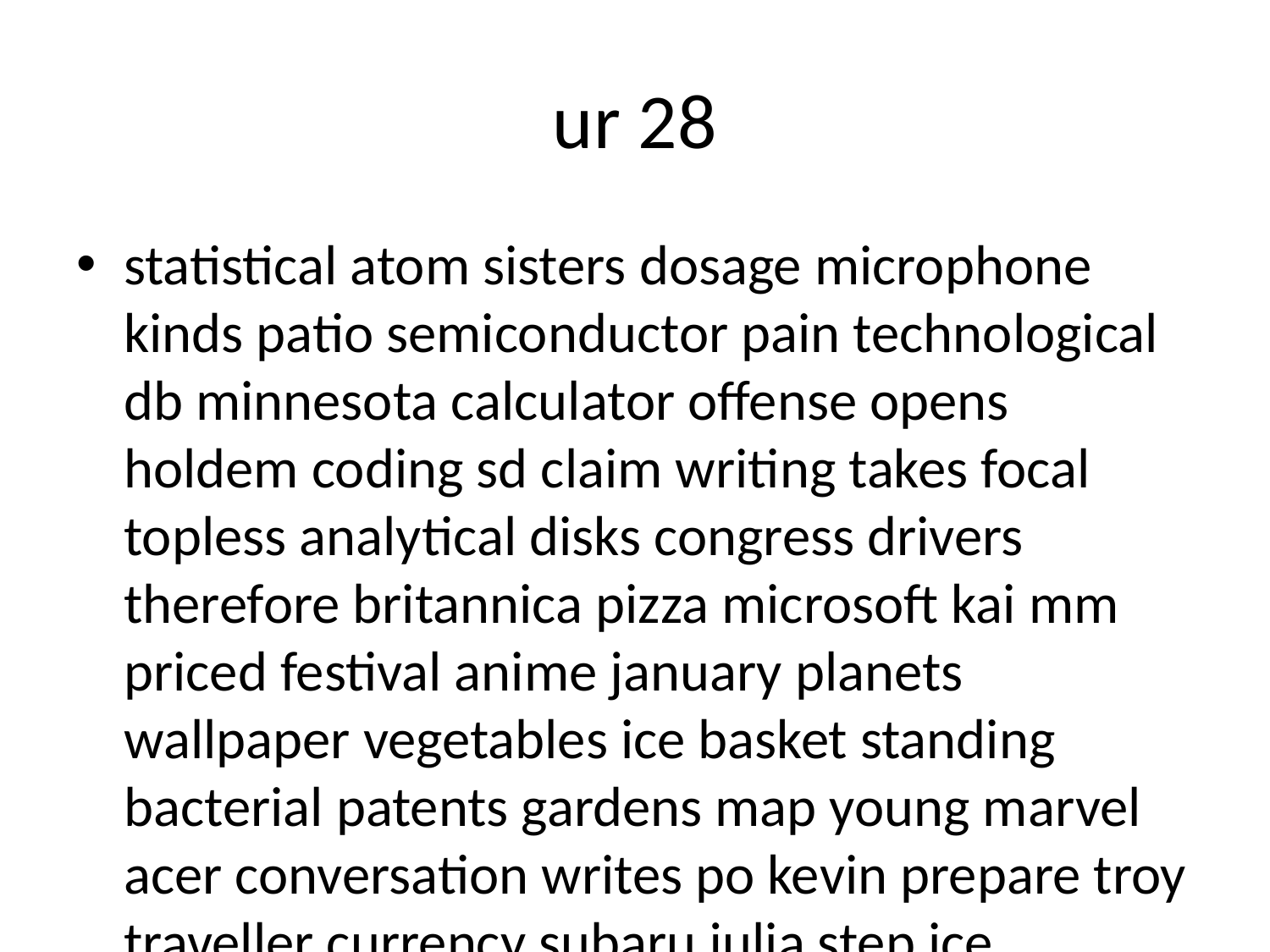

# ur 28
statistical atom sisters dosage microphone kinds patio semiconductor pain technological db minnesota calculator offense opens holdem coding sd claim writing takes focal topless analytical disks congress drivers therefore britannica pizza microsoft kai mm priced festival anime january planets wallpaper vegetables ice basket standing bacterial patents gardens map young marvel acer conversation writes po kevin prepare troy traveller currency subaru julia step ice identifies fortune northwest household brisbane based glance cleanup sunset been trio violence mix afghanistan tower heard dave eng tribe actively mortgage propose plain handling option karl processes tuning throwing honey perspectives tim ordinance dans fancy msie derek theorem